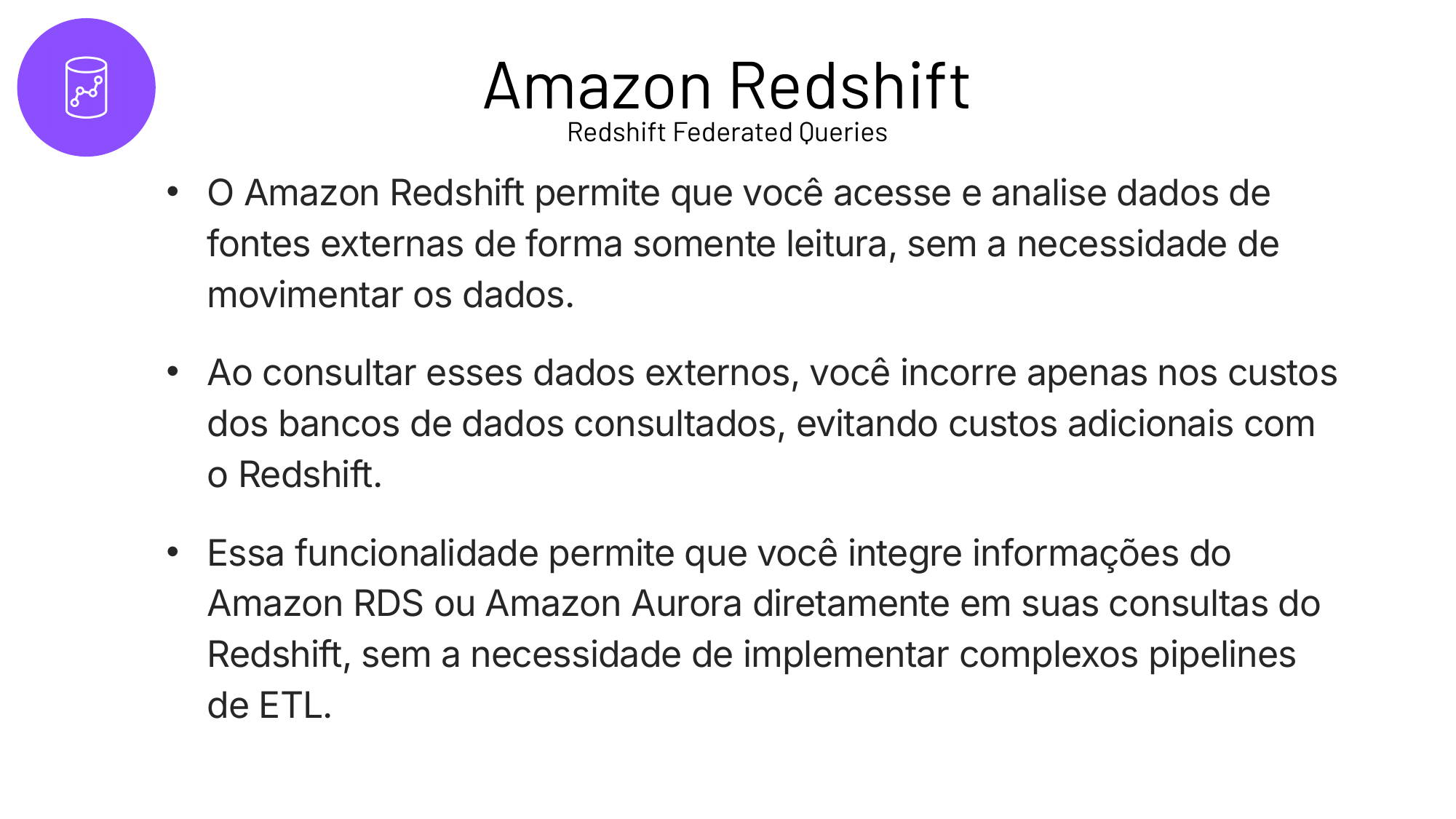

# Amazon Redshift

Redshift Federated Queries
O Amazon Redshift permite que você acesse e analise dados de fontes externas de forma somente leitura, sem a necessidade de movimentar os dados.
Ao consultar esses dados externos, você incorre apenas nos custos dos bancos de dados consultados, evitando custos adicionais com o Redshift.
Essa funcionalidade permite que você integre informações do Amazon RDS ou Amazon Aurora diretamente em suas consultas do Redshift, sem a necessidade de implementar complexos pipelines de ETL.